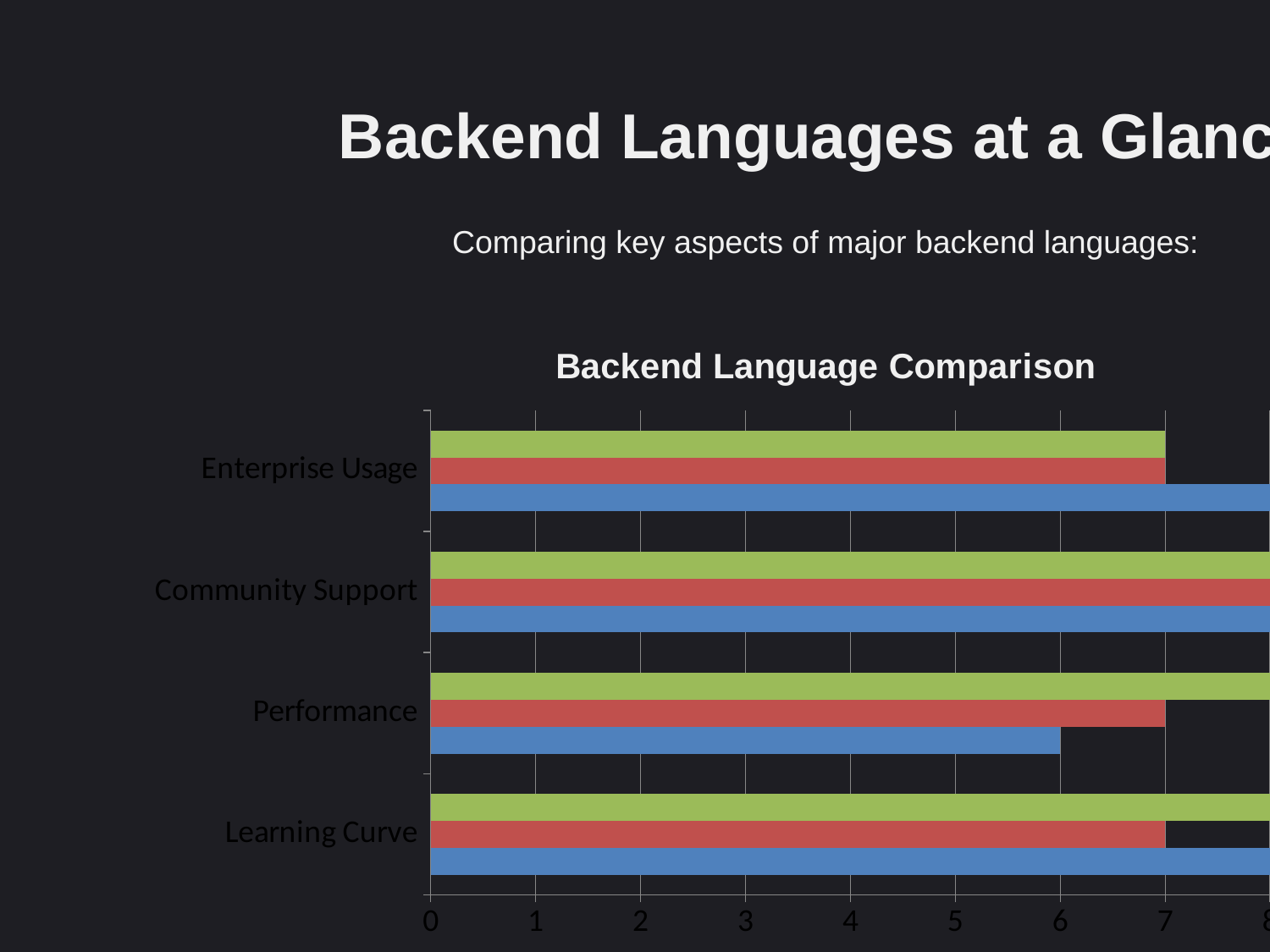

Backend Languages at a Glance
Comparing key aspects of major backend languages:

### Chart: Backend Language Comparison

| Category | Python | PHP | Node.js |
|---|---|---|---|
| Learning Curve | 9.0 | 7.0 | 8.0 |
| Performance | 6.0 | 7.0 | 8.0 |
| Community Support | 9.0 | 8.0 | 9.0 |
| Enterprise Usage | 8.0 | 7.0 | 7.0 |